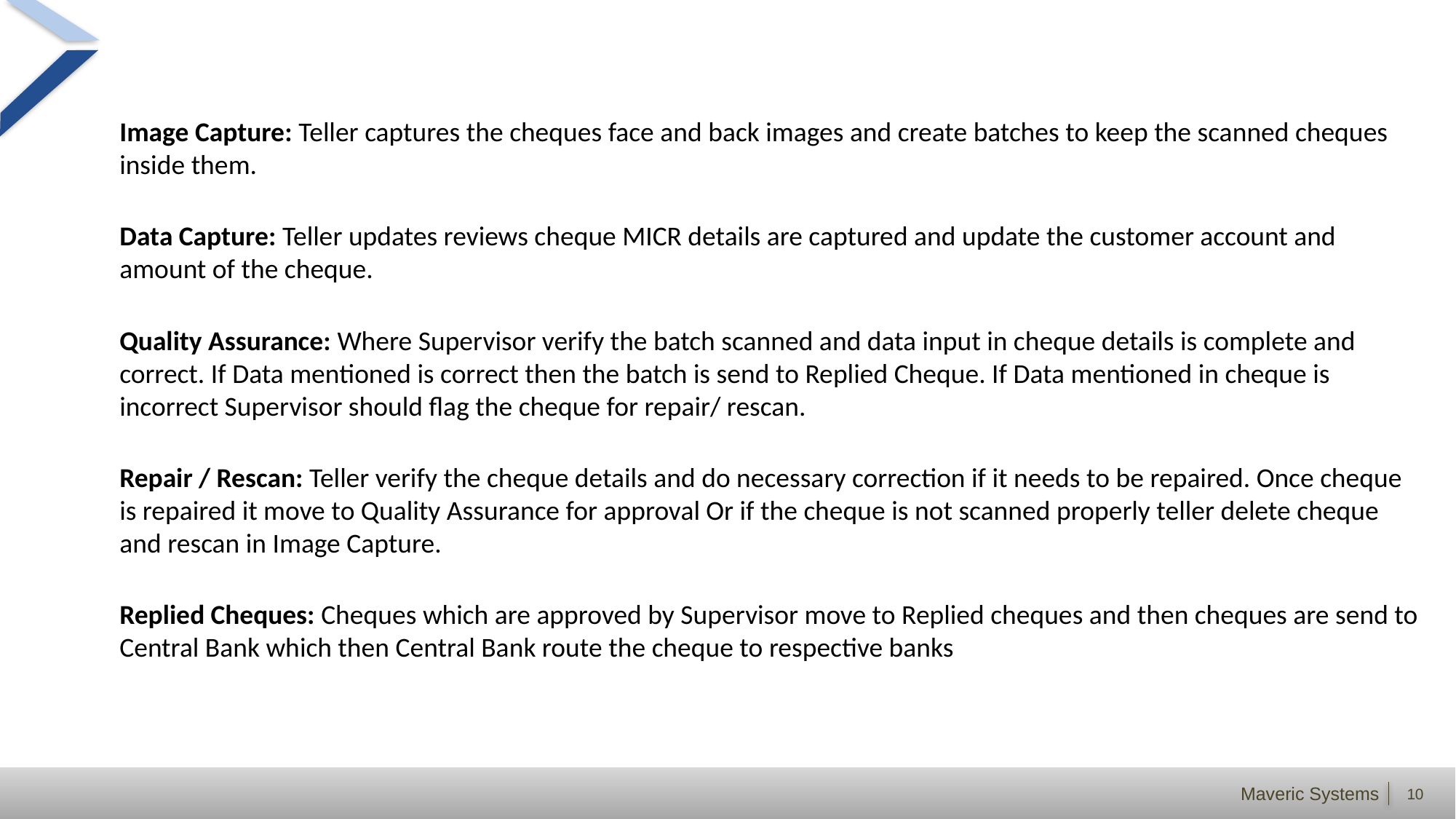

#
Image Capture: Teller captures the cheques face and back images and create batches to keep the scanned cheques inside them.

Data Capture: Teller updates reviews cheque MICR details are captured and update the customer account and amount of the cheque.

Quality Assurance: Where Supervisor verify the batch scanned and data input in cheque details is complete and correct. If Data mentioned is correct then the batch is send to Replied Cheque. If Data mentioned in cheque is incorrect Supervisor should flag the cheque for repair/ rescan.

Repair / Rescan: Teller verify the cheque details and do necessary correction if it needs to be repaired. Once cheque is repaired it move to Quality Assurance for approval Or if the cheque is not scanned properly teller delete cheque and rescan in Image Capture.

Replied Cheques: Cheques which are approved by Supervisor move to Replied cheques and then cheques are send to Central Bank which then Central Bank route the cheque to respective banks